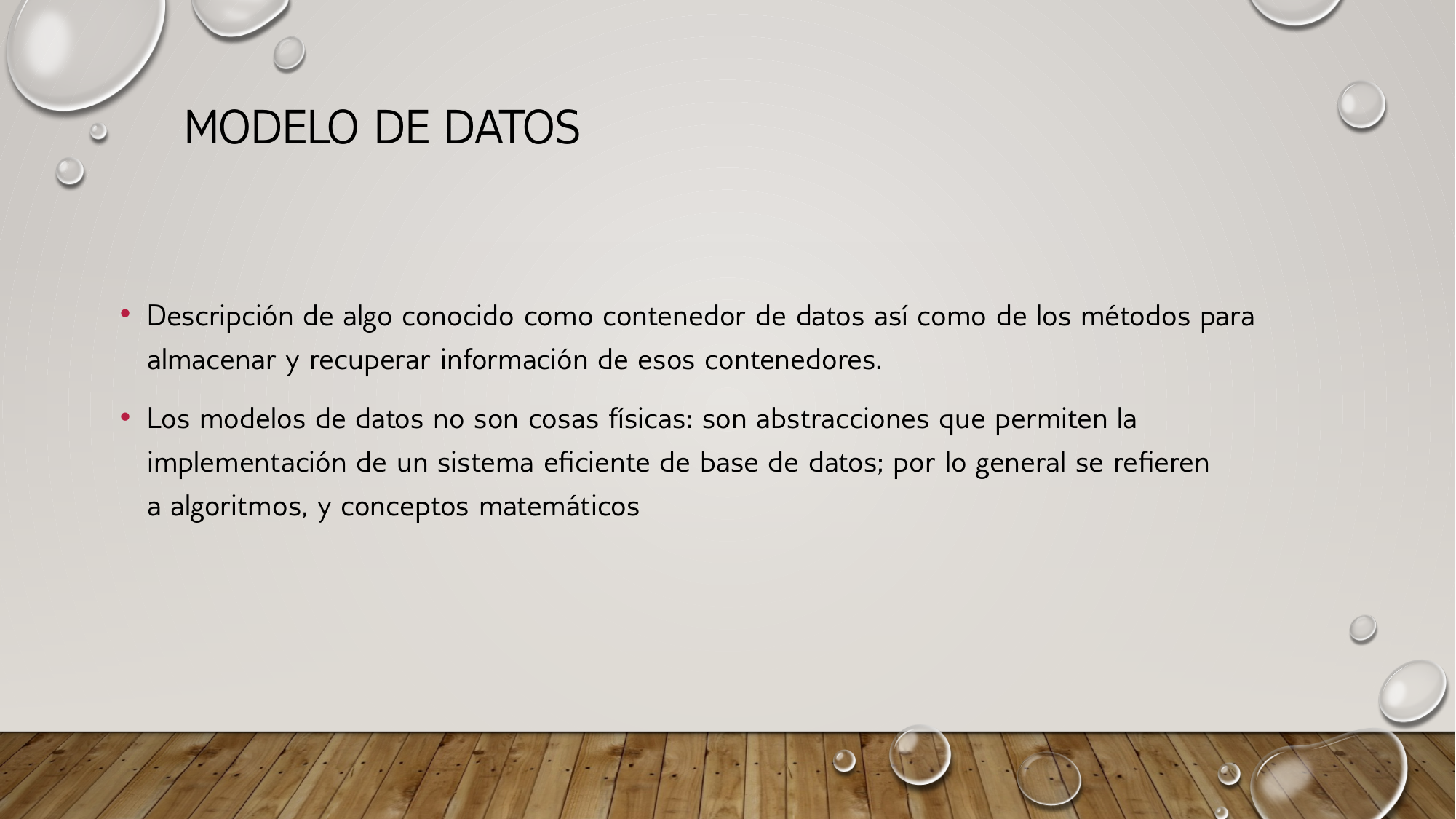

# modelo de datos
Descripción de algo conocido como contenedor de datos así como de los métodos para almacenar y recuperar información de esos contenedores.
Los modelos de datos no son cosas físicas: son abstracciones que permiten la implementación de un sistema eficiente de base de datos; por lo general se refieren a algoritmos, y conceptos matemáticos